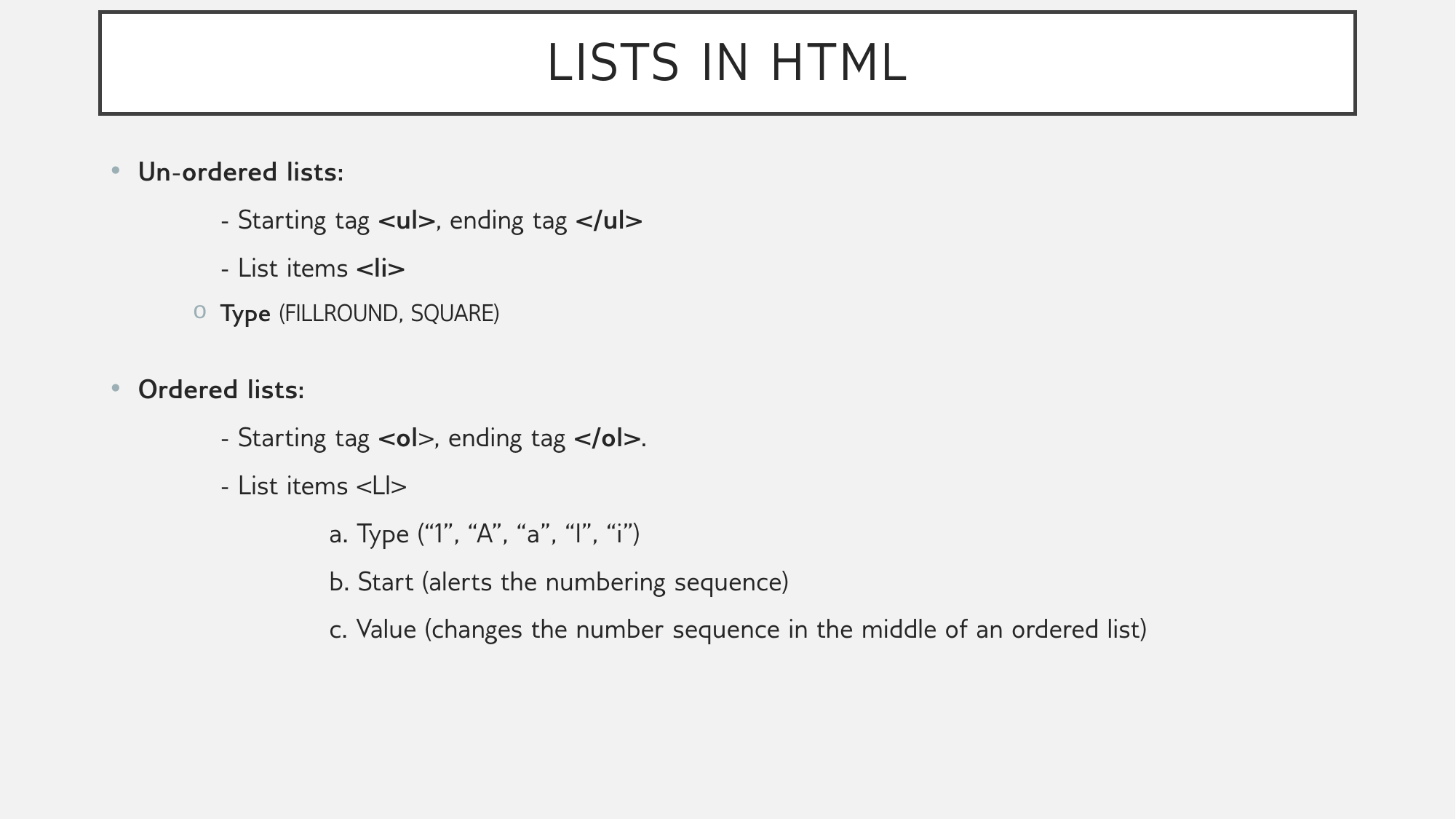

# Lists in HTML

Un-ordered lists:
	- Starting tag <ul>, ending tag </ul>
	- List items <li>
Type (FILLROUND, SQUARE)

Ordered lists:
	- Starting tag <ol>, ending tag </ol>.
	- List items <LI>
		a. Type (“1”, “A”, “a”, “I”, “i”)
		b. Start (alerts the numbering sequence)
		c. Value (changes the number sequence in the middle of an ordered list)